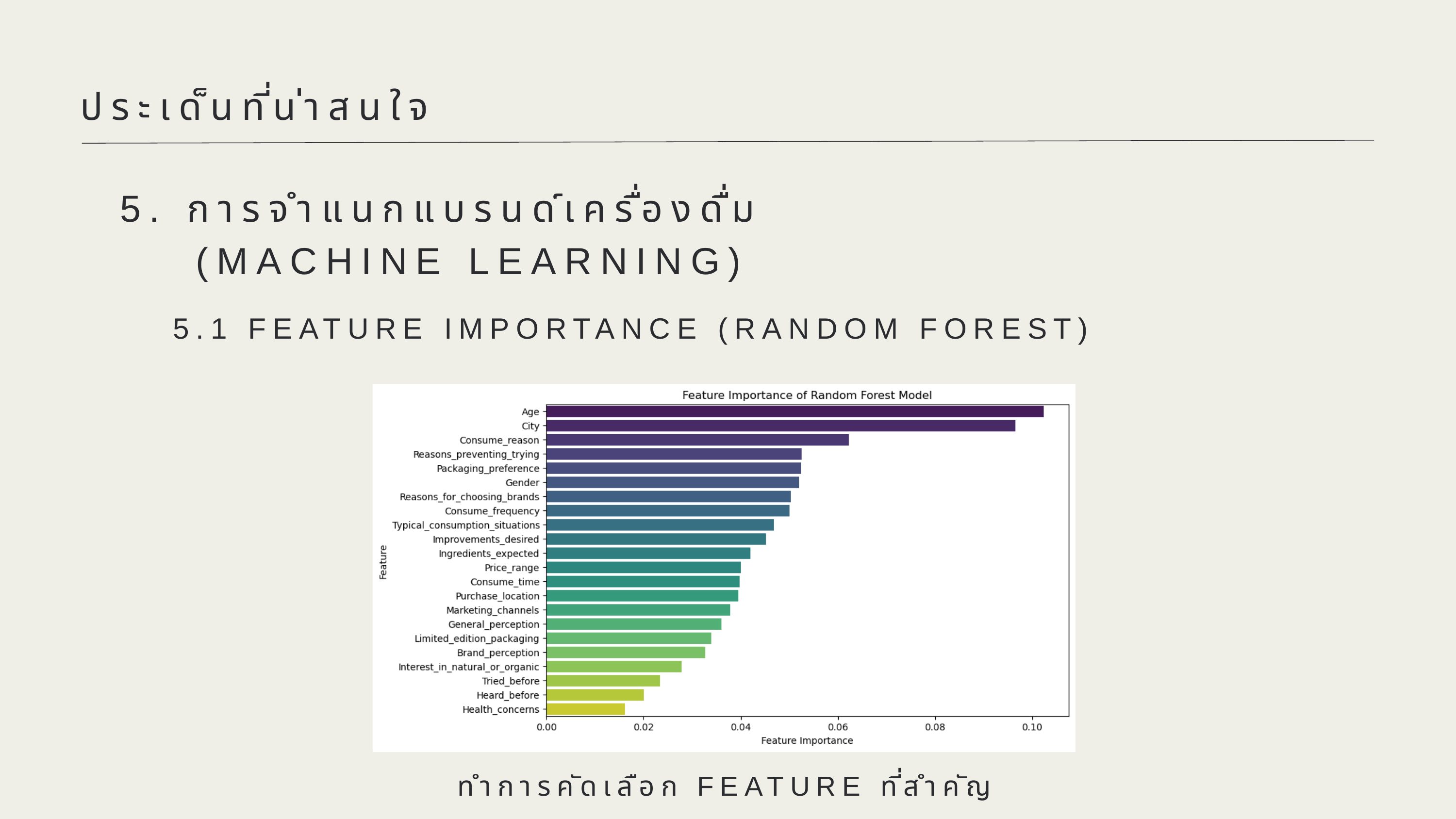

ประเด็นที่น่าสนใจ

5. การจำแนกแบรนด์เครื่องดื่ม
    (MACHINE LEARNING)
5.1 FEATURE IMPORTANCE (RANDOM FOREST)

ทำการคัดเลือก FEATURE ที่สำคัญ